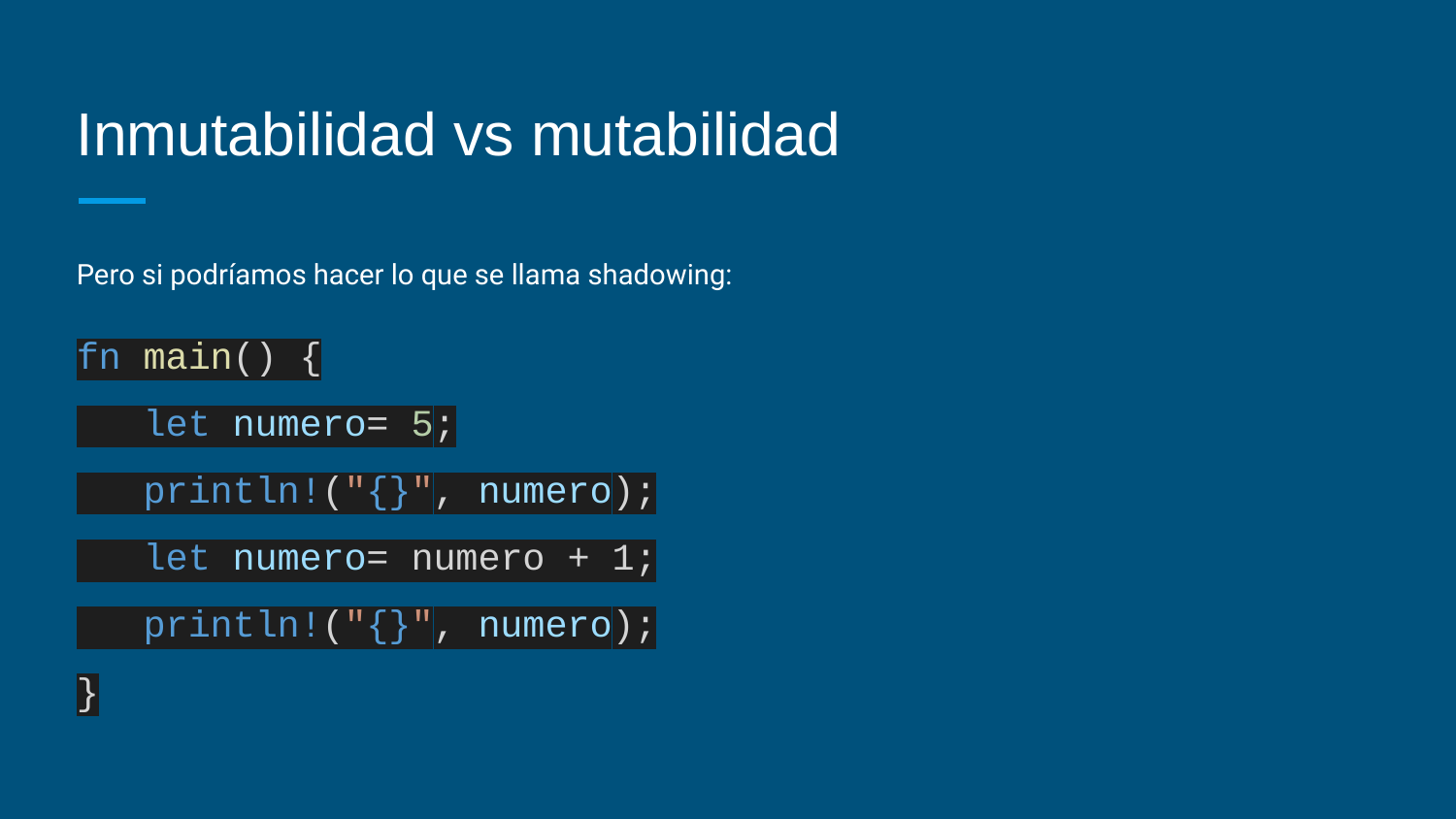

# Inmutabilidad vs mutabilidad
Pero si podríamos hacer lo que se llama shadowing:
fn main() {
   let numero= 5;
   println!("{}", numero);
   let numero= numero + 1;
   println!("{}", numero);
}